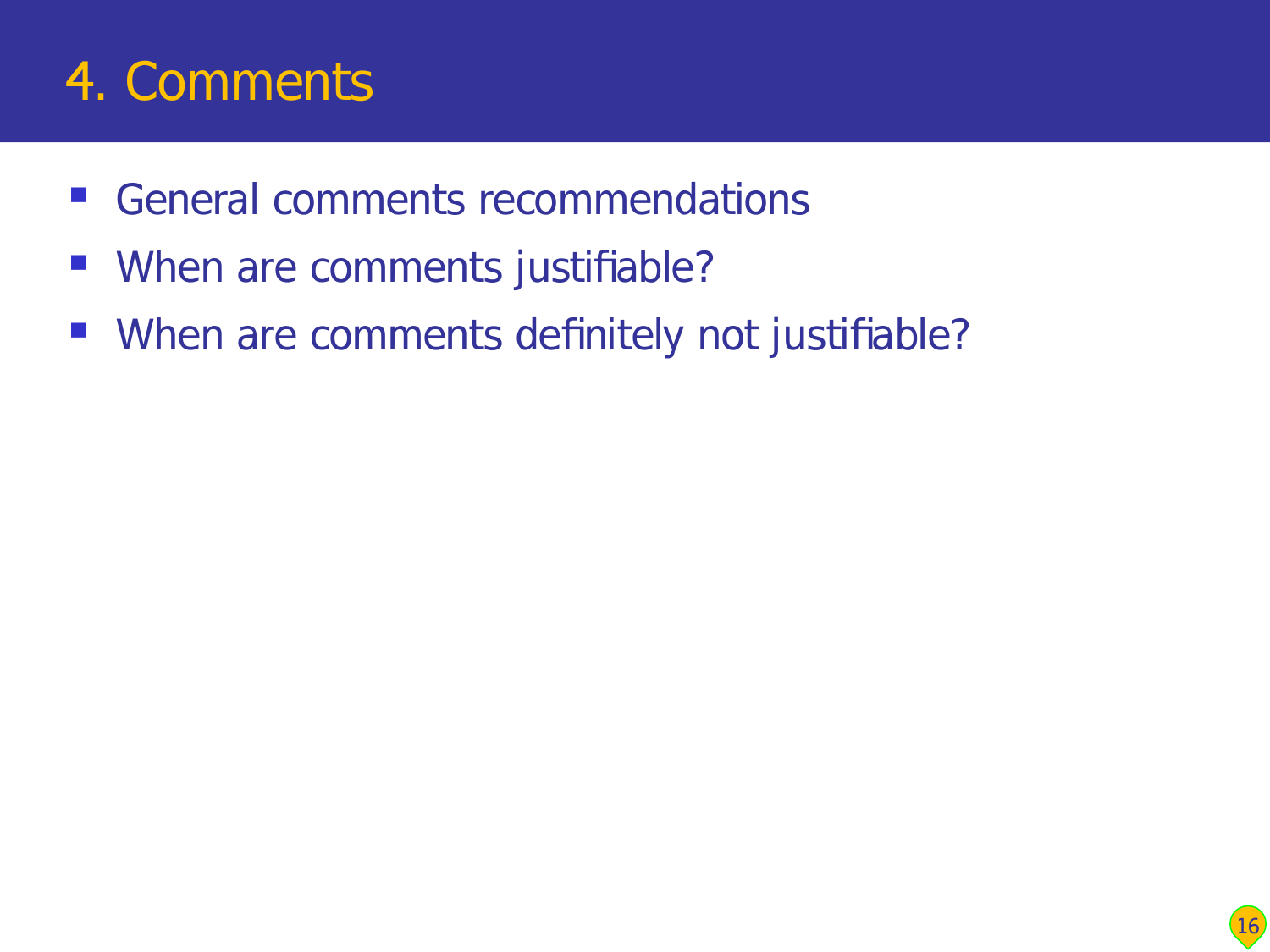

# 4. Comments
General comments recommendations
When are comments justifiable?
When are comments definitely not justifiable?
16